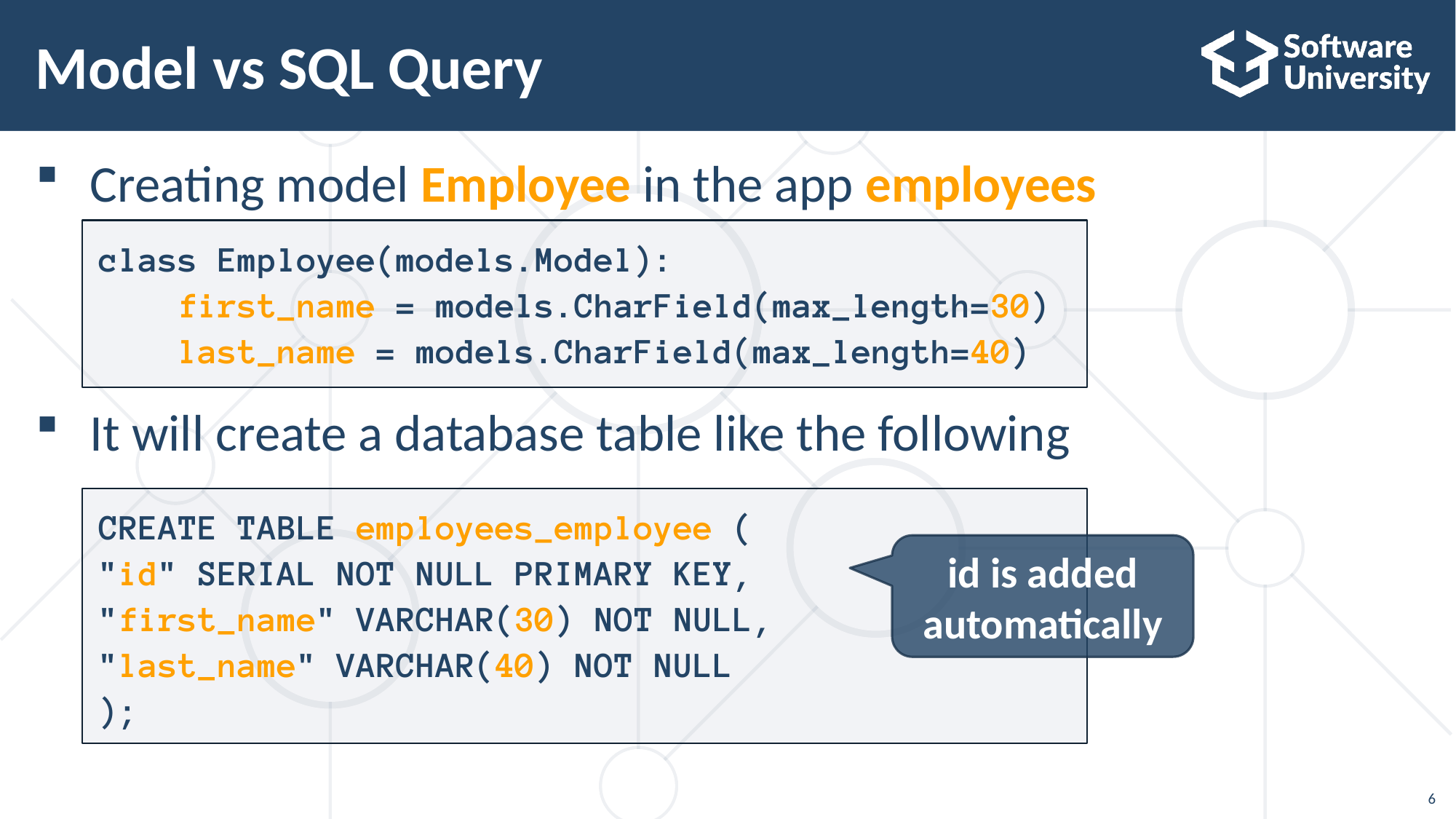

# Model vs SQL Query
Creating model Employee in the app employees

It will create a database table like the following
class Employee(models.Model):
    first_name = models.CharField(max_length=30)
    last_name = models.CharField(max_length=40)
CREATE TABLE employees_employee (
"id" SERIAL NOT NULL PRIMARY KEY,
"first_name" VARCHAR(30) NOT NULL,
"last_name" VARCHAR(40) NOT NULL
);
id is added automatically
6